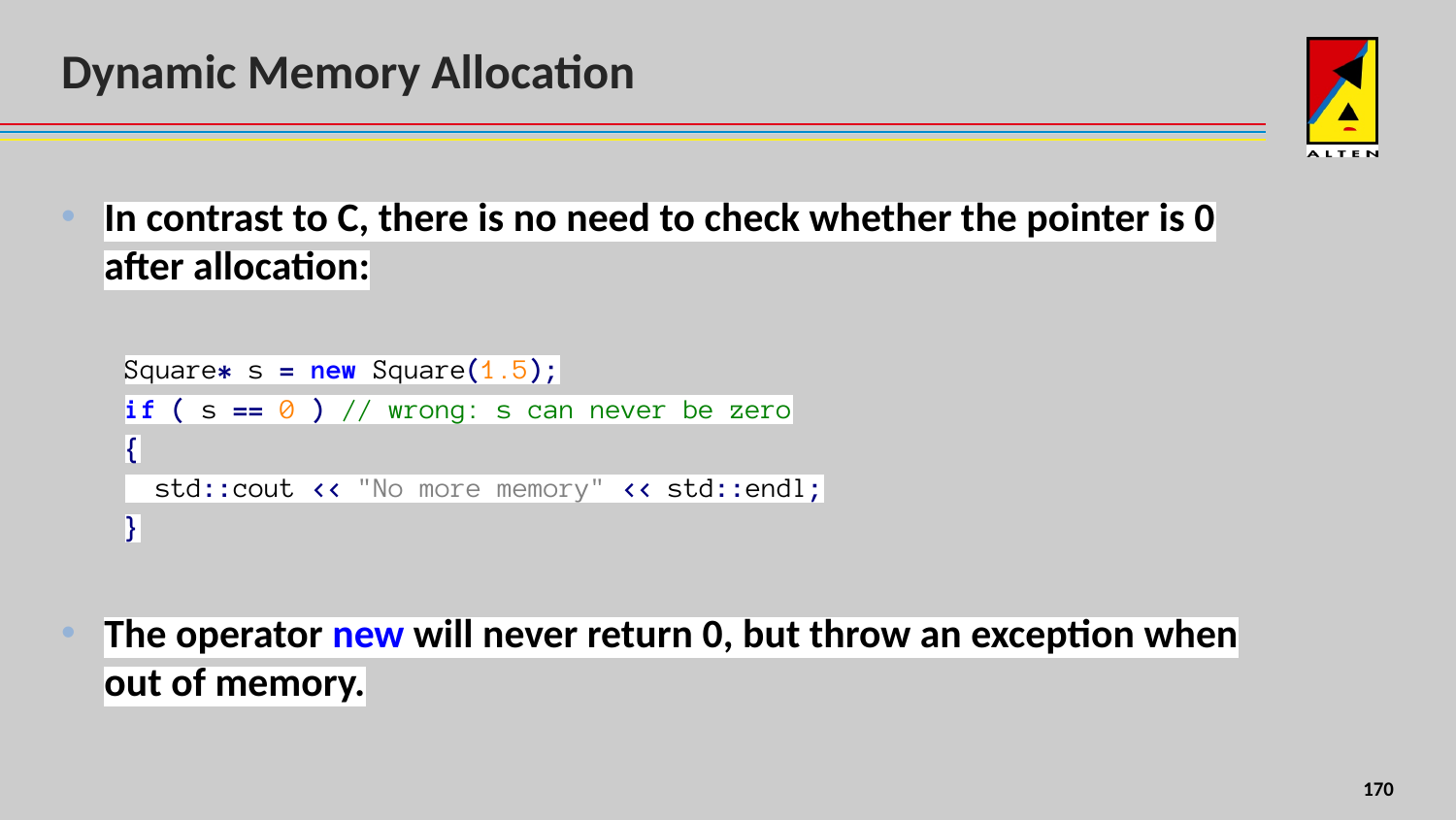

# Dynamic Memory Allocation
In contrast to C, there is no need to check whether the pointer is 0 after allocation:

Square* s = new Square(1.5);
if ( s == 0 ) // wrong: s can never be zero
{
  std::cout << "No more memory" << std::endl;
}

The operator new will never return 0, but throw an exception when out of memory.

170